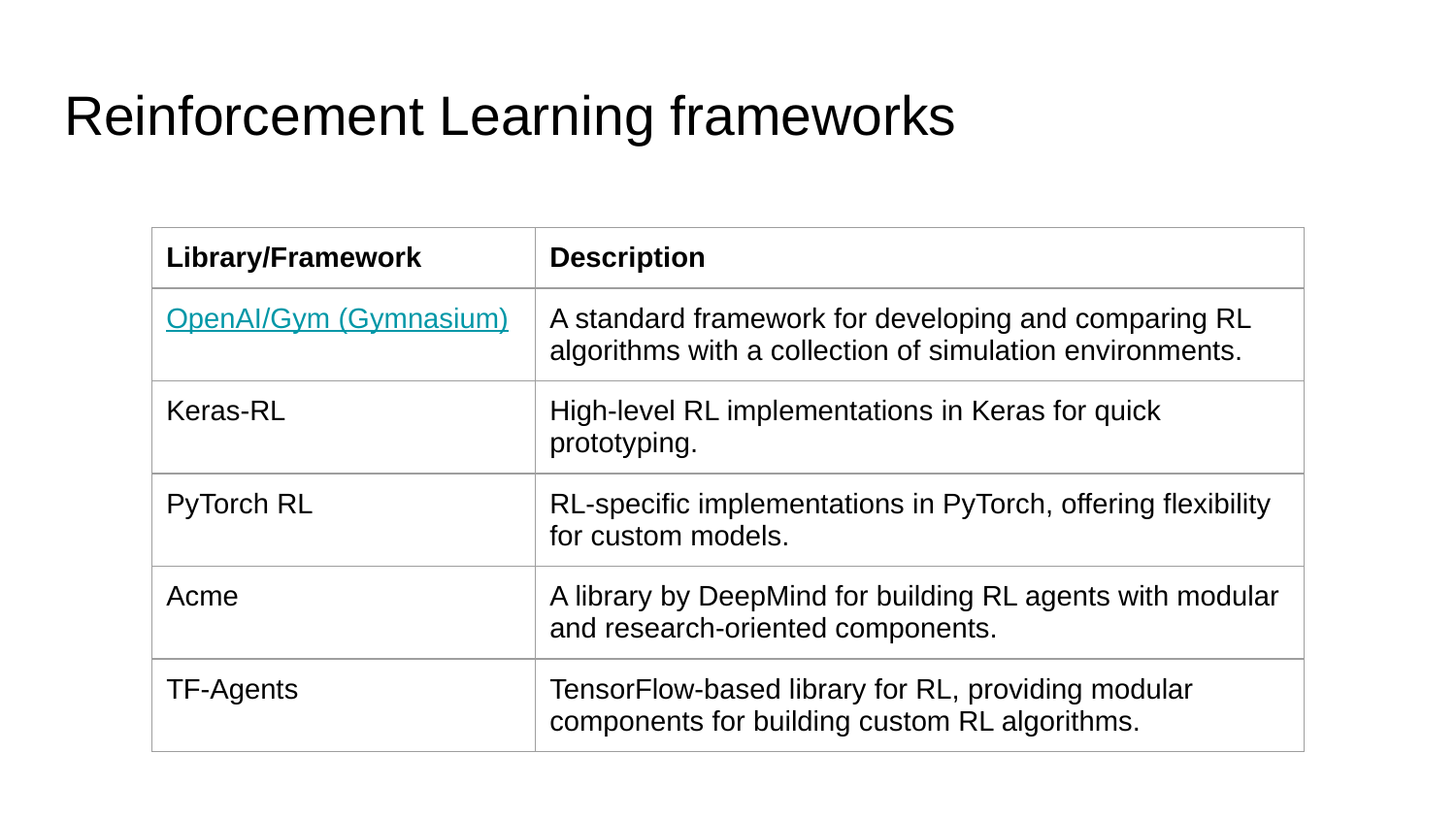

# Reinforcement Learning frameworks
| Library/Framework | Description |
| --- | --- |
| OpenAI/Gym (Gymnasium) | A standard framework for developing and comparing RL algorithms with a collection of simulation environments. |
| Keras-RL | High-level RL implementations in Keras for quick prototyping. |
| PyTorch RL | RL-specific implementations in PyTorch, offering flexibility for custom models. |
| Acme | A library by DeepMind for building RL agents with modular and research-oriented components. |
| TF-Agents | TensorFlow-based library for RL, providing modular components for building custom RL algorithms. |